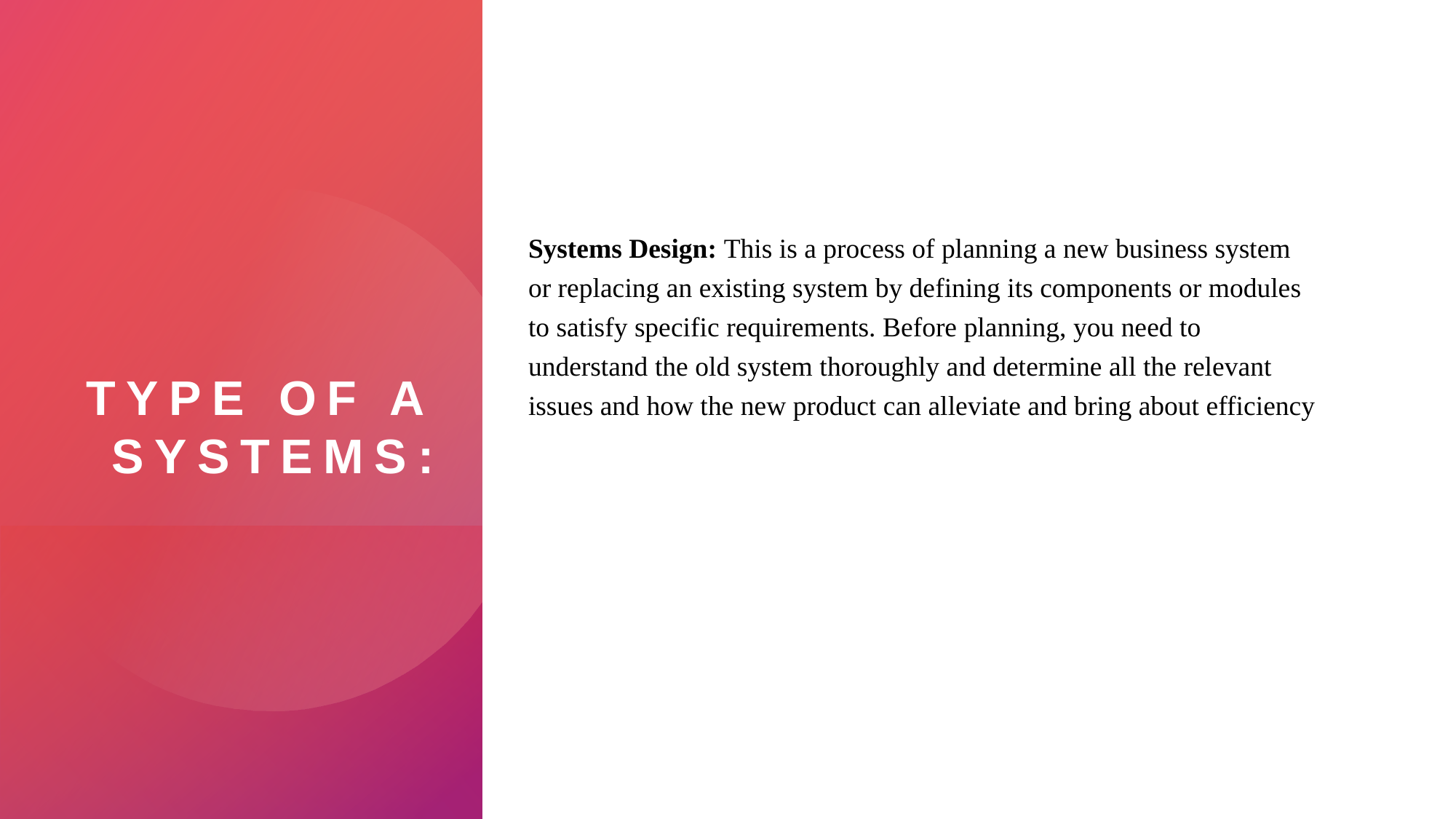

# Type of a Systems:

Systems Design: This is a process of planning a new business system or replacing an existing system by defining its components or modules to satisfy specific requirements. Before planning, you need to understand the old system thoroughly and determine all the relevant issues and how the new product can alleviate and bring about efficiency